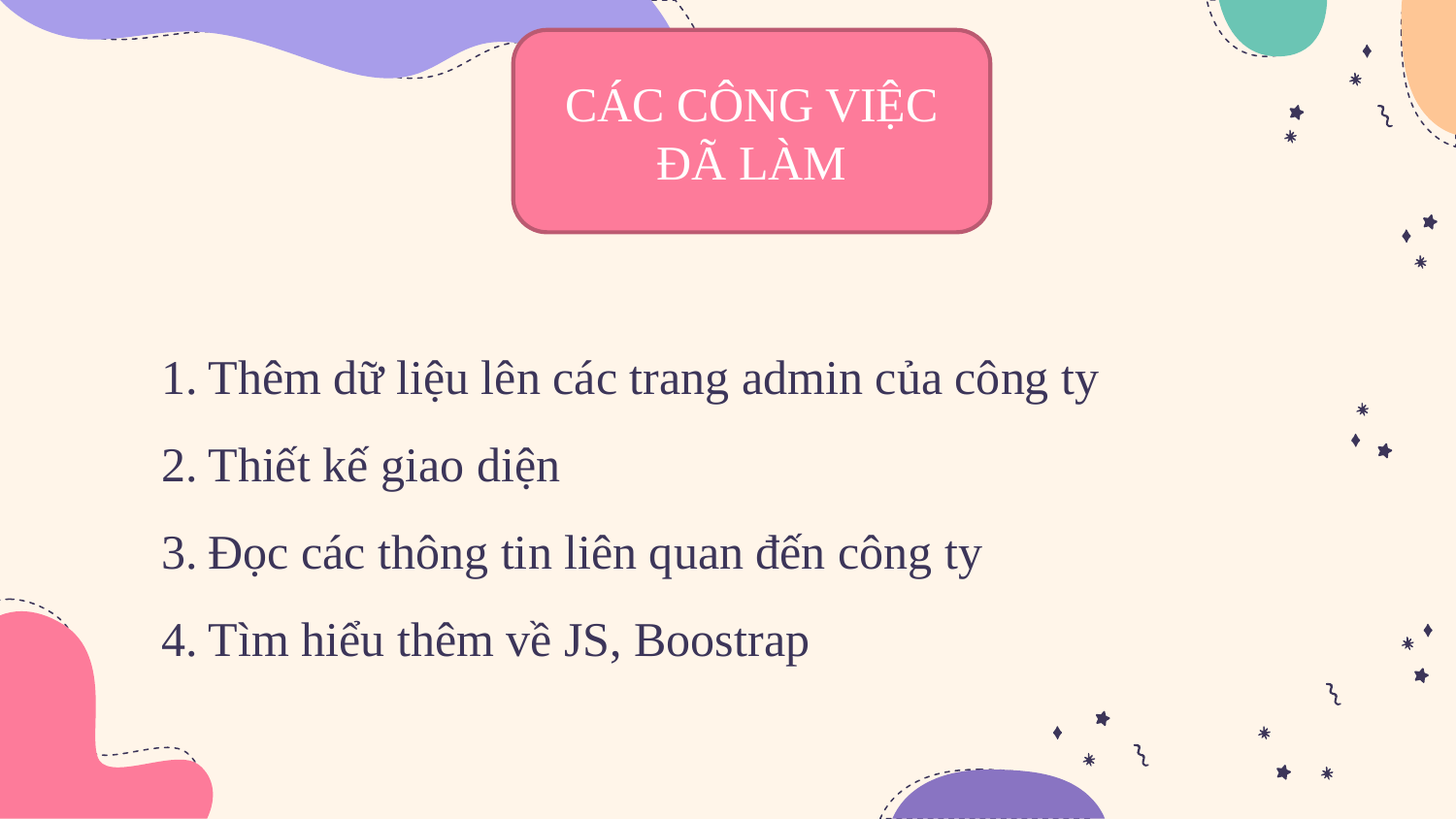

CÁC CÔNG VIỆC ĐÃ LÀM
Thêm dữ liệu lên các trang admin của công ty
Thiết kế giao diện
Đọc các thông tin liên quan đến công ty
Tìm hiểu thêm về JS, Boostrap